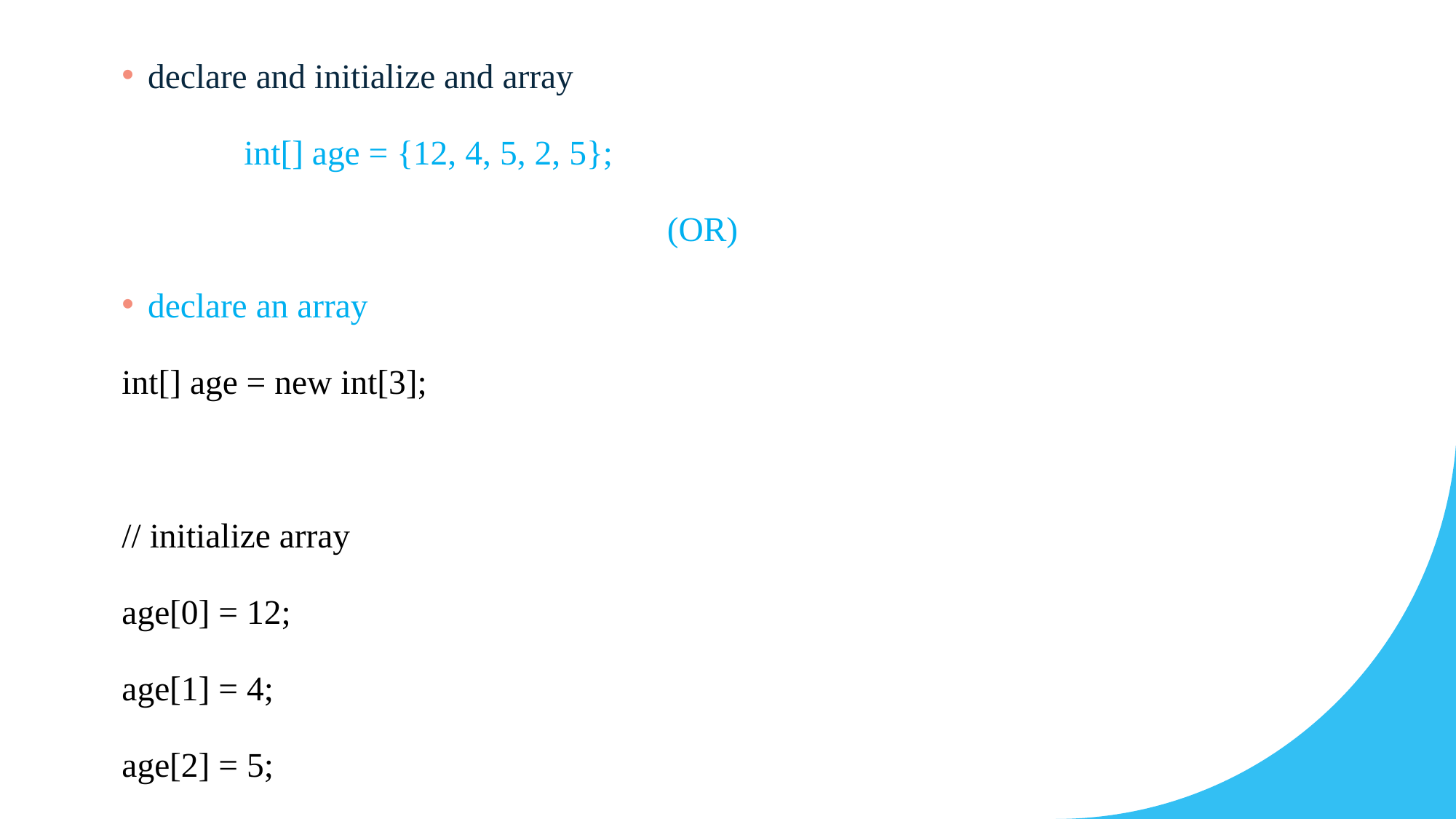

declare and initialize and array
              int[] age = {12, 4, 5, 2, 5};
(OR)
declare an array
int[] age = new int[3];

// initialize array
age[0] = 12;
age[1] = 4;
age[2] = 5;